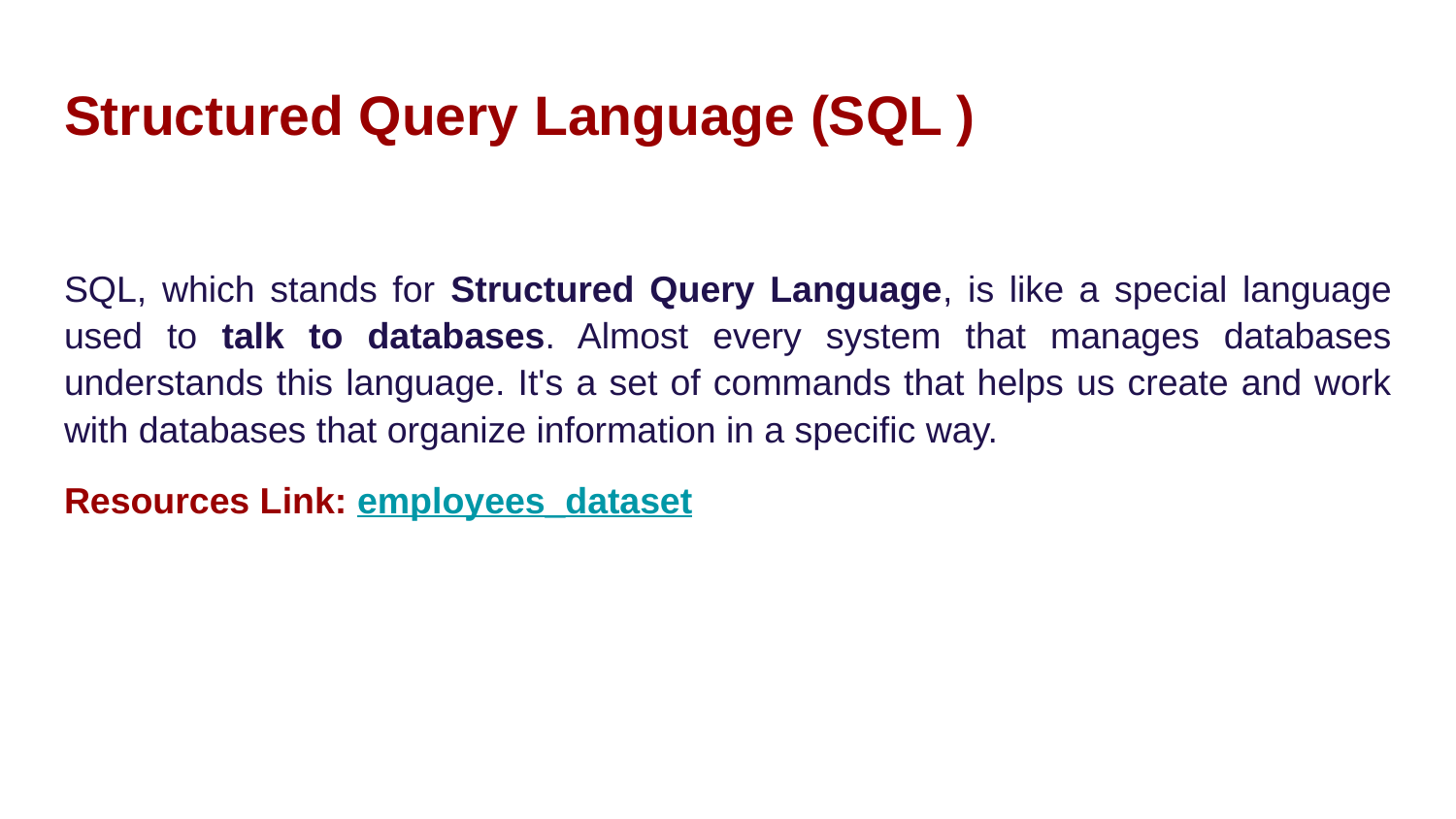

# Structured Query Language (SQL )

SQL, which stands for Structured Query Language, is like a special language used to talk to databases. Almost every system that manages databases understands this language. It's a set of commands that helps us create and work with databases that organize information in a specific way.
Resources Link: employees_dataset